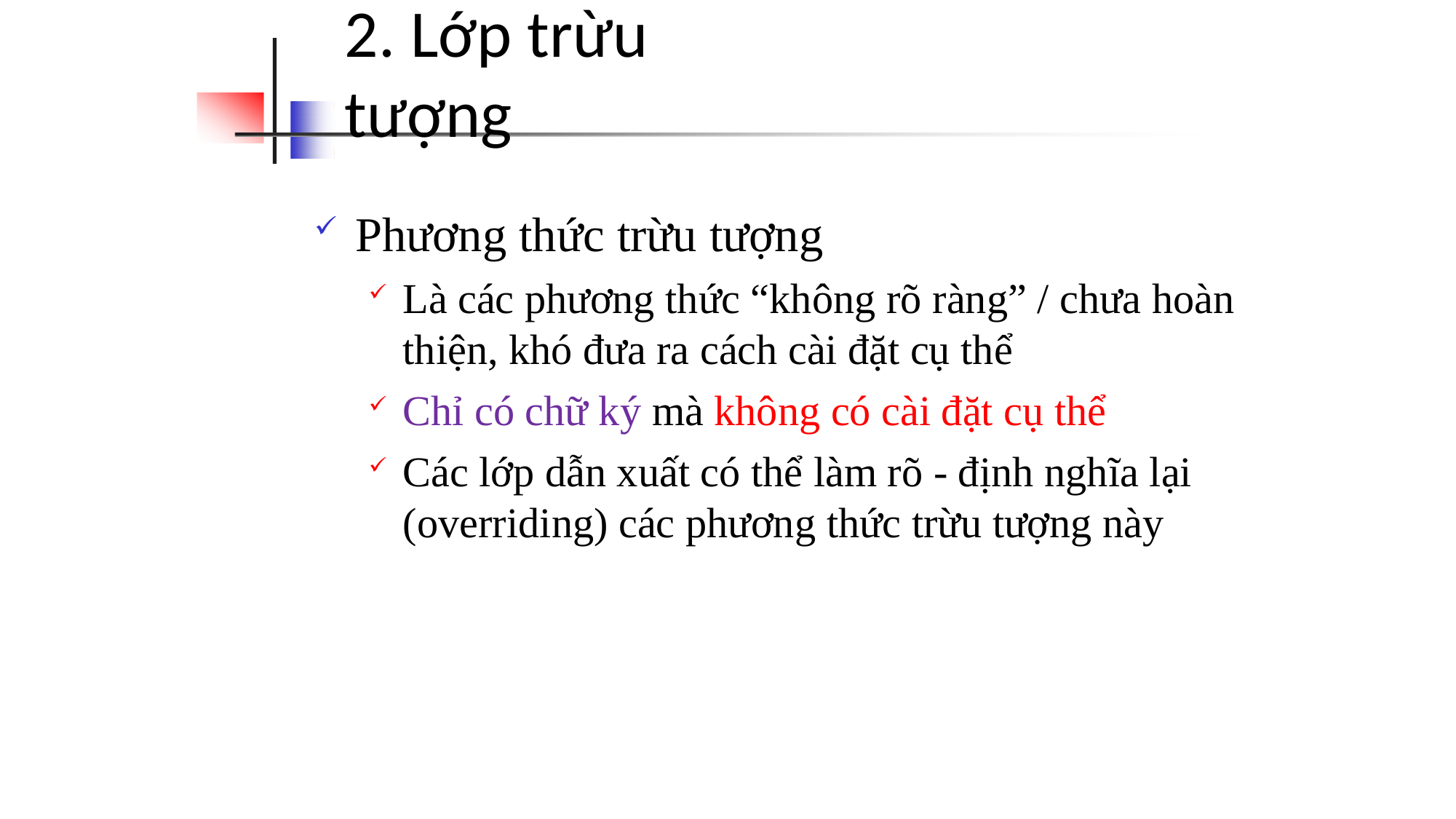

# 2. Lớp trừu tượng

Phương thức trừu tượng
Là các phương thức “không rõ ràng” / chưa hoàn  thiện, khó đưa ra cách cài đặt cụ thể
Chỉ có chữ ký mà không có cài đặt cụ thể
Các lớp dẫn xuất có thể làm rõ - định nghĩa lại  (overriding) các phương thức trừu tượng này
78